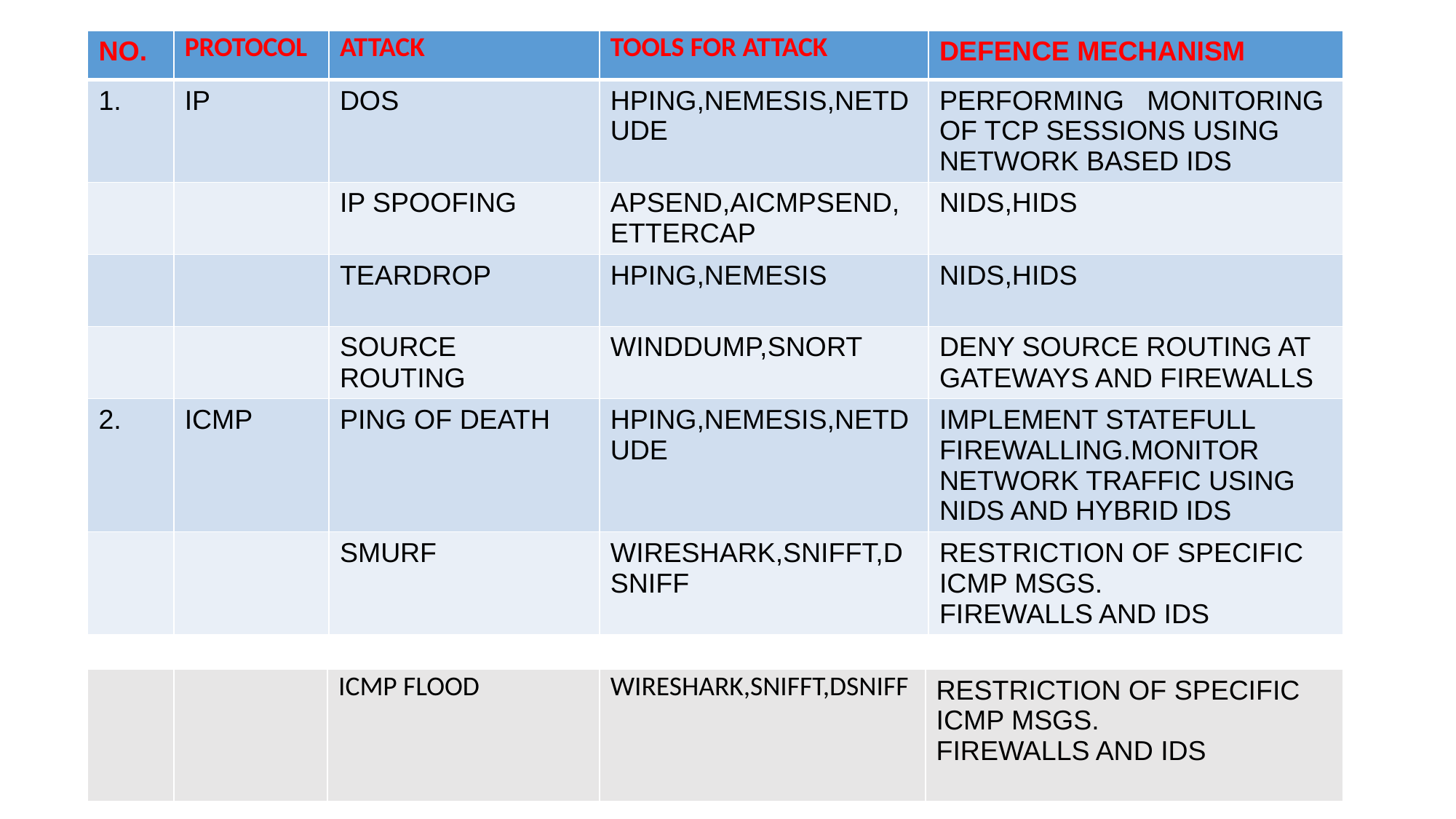

| NO. | PROTOCOL | ATTACK | TOOLS FOR ATTACK | DEFENCE MECHANISM |
| --- | --- | --- | --- | --- |
| 1. | IP | DOS | HPING,NEMESIS,NETDUDE | PERFORMING MONITORING OF TCP SESSIONS USING NETWORK BASED IDS |
|  |  | IP SPOOFING | APSEND,AICMPSEND, ETTERCAP | NIDS,HIDS |
|  |  | TEARDROP | HPING,NEMESIS | NIDS,HIDS |
|  |  | SOURCE ROUTING | WINDDUMP,SNORT | DENY SOURCE ROUTING AT GATEWAYS AND FIREWALLS |
| 2. | ICMP | PING OF DEATH | HPING,NEMESIS,NETDUDE | IMPLEMENT STATEFULL FIREWALLING.MONITOR NETWORK TRAFFIC USING NIDS AND HYBRID IDS |
|  |  | SMURF | WIRESHARK,SNIFFT,DSNIFF | RESTRICTION OF SPECIFIC ICMP MSGS. FIREWALLS AND IDS |
|  |  | ICMP FLOOD | WIRESHARK,SNIFFT,DSNIFF | RESTRICTION OF SPECIFIC ICMP MSGS. FIREWALLS AND IDS |
| --- | --- | --- | --- | --- |